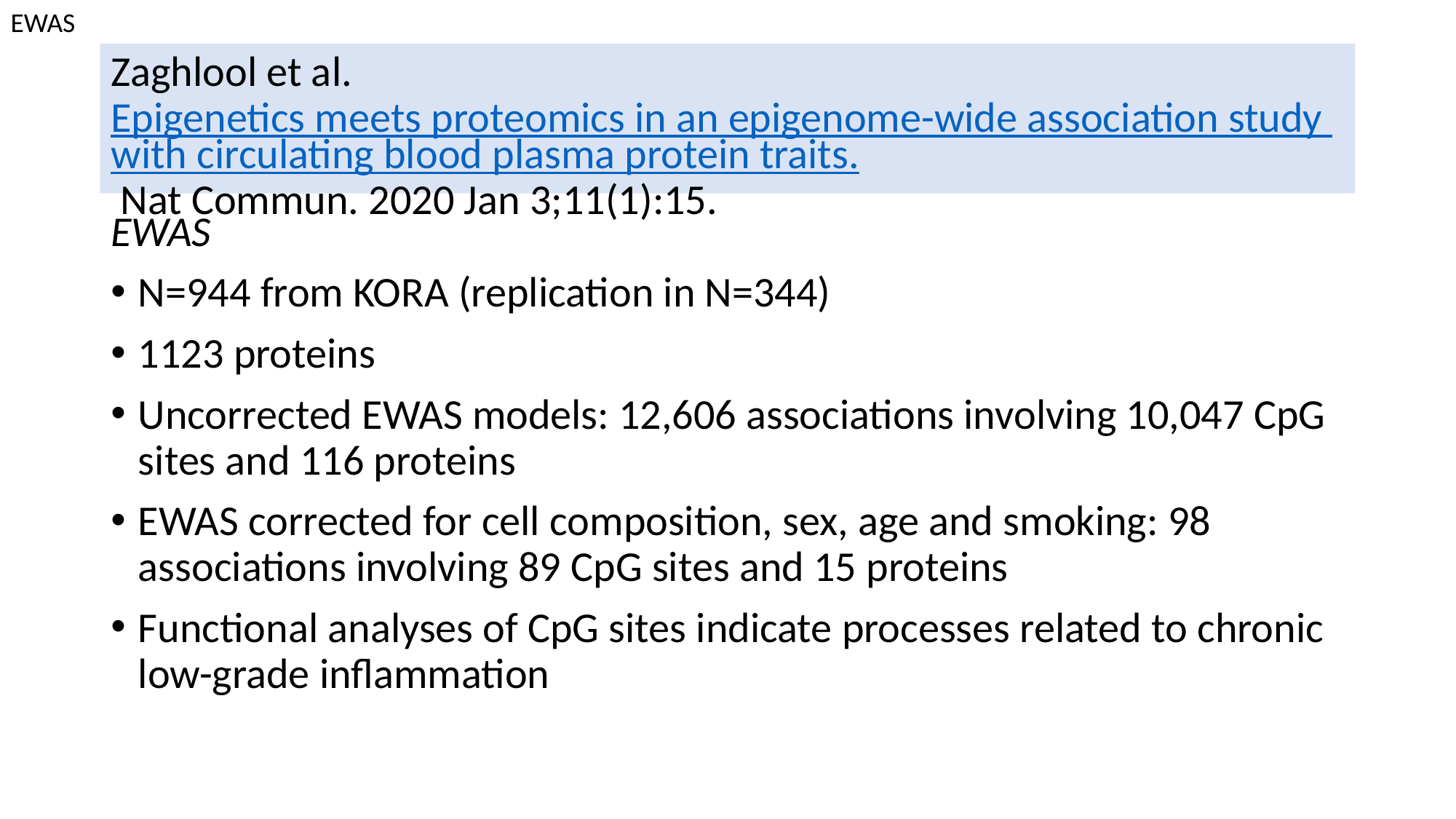

EWAS
# Zaghlool et al. Epigenetics meets proteomics in an epigenome-wide association study with circulating blood plasma protein traits. Nat Commun. 2020 Jan 3;11(1):15.
EWAS
N=944 from KORA (replication in N=344)
1123 proteins
Uncorrected EWAS models: 12,606 associations involving 10,047 CpG sites and 116 proteins
EWAS corrected for cell composition, sex, age and smoking: 98 associations involving 89 CpG sites and 15 proteins
Functional analyses of CpG sites indicate processes related to chronic low-grade inflammation